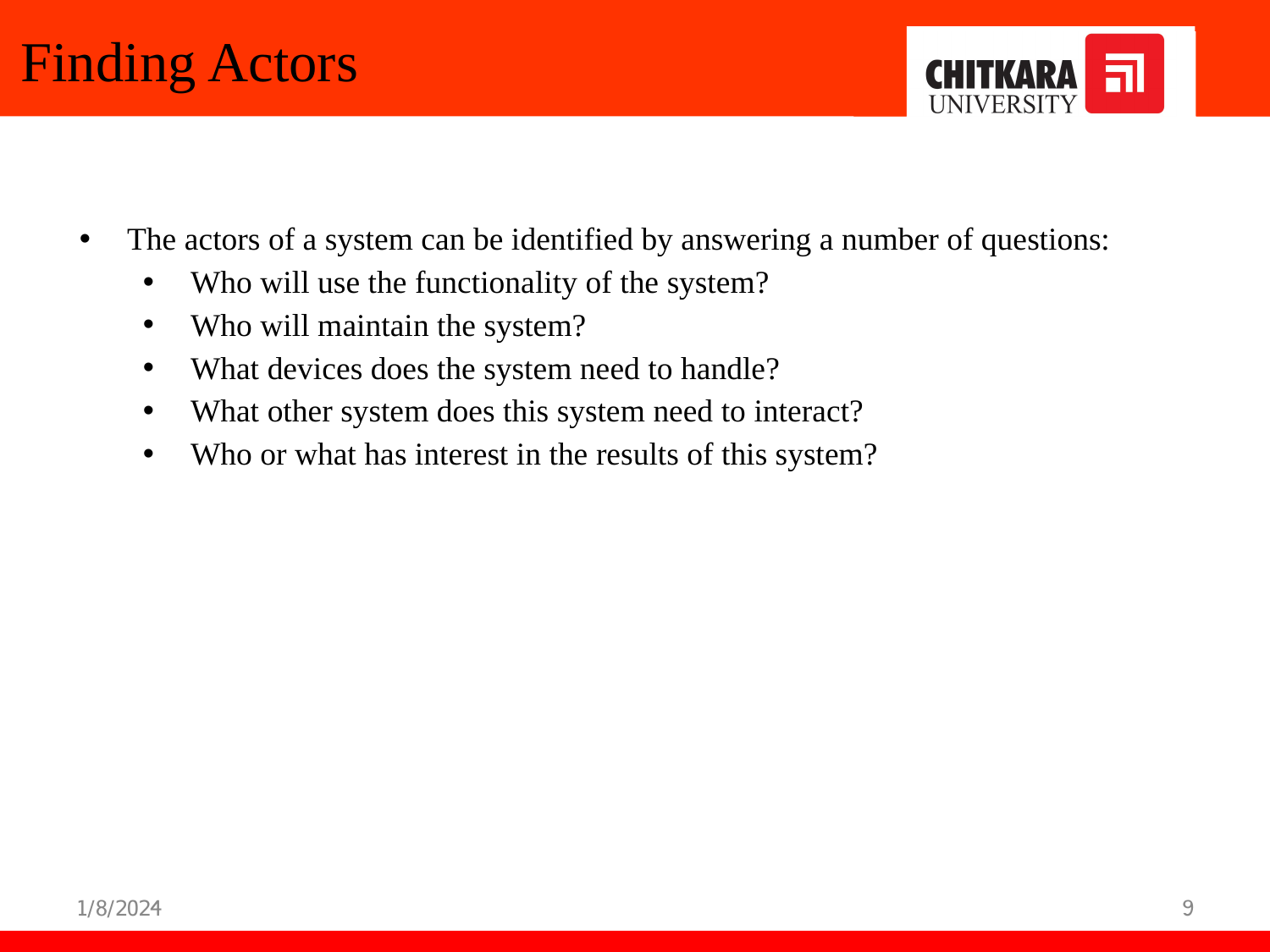

# Finding Actors
The actors of a system can be identified by answering a number of questions:
Who will use the functionality of the system?
Who will maintain the system?
What devices does the system need to handle?
What other system does this system need to interact?
Who or what has interest in the results of this system?
1/8/2024
9